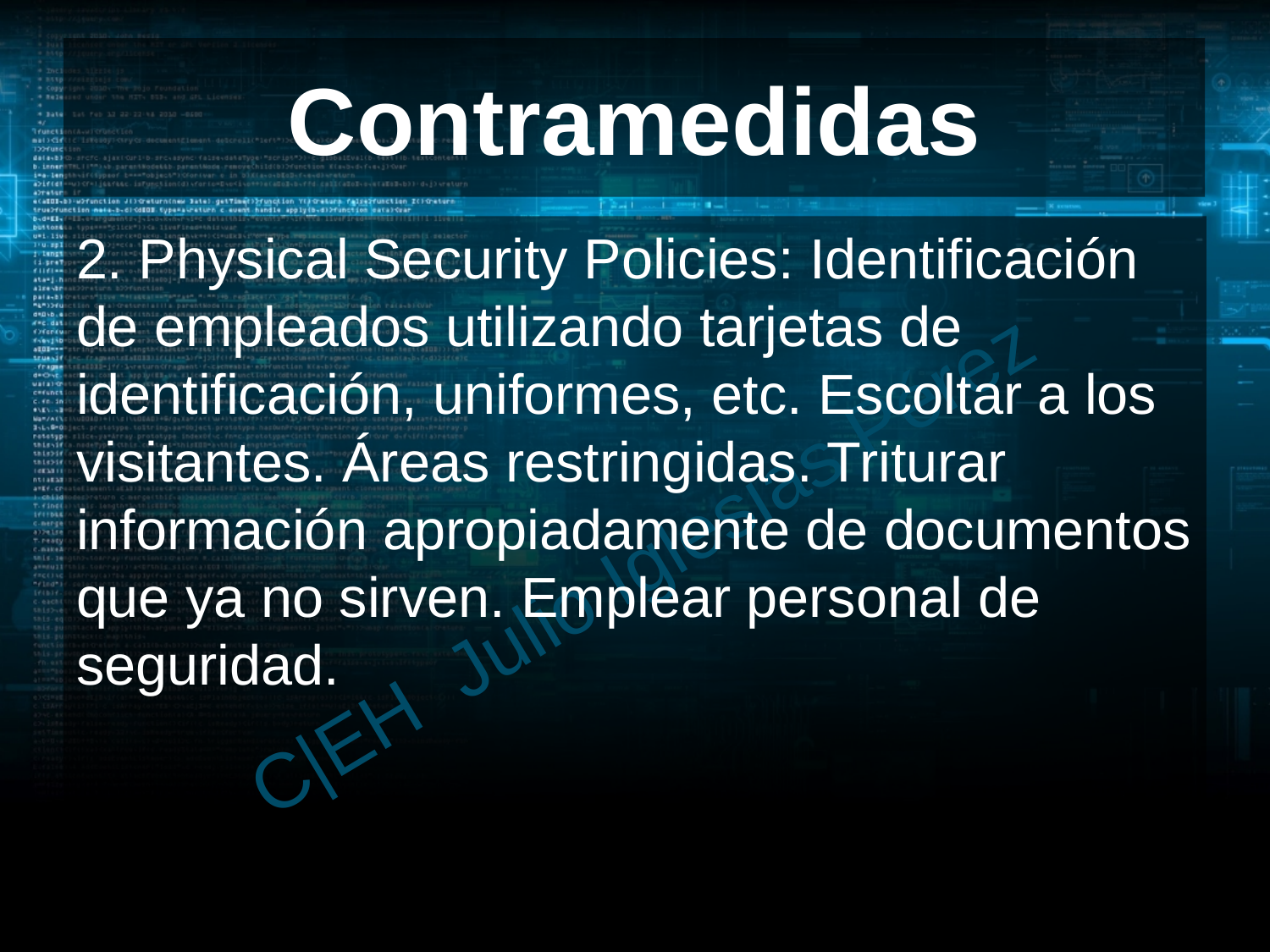

# Contramedidas
2. Physical Security Policies: Identificación de empleados utilizando tarjetas de identificación, uniformes, etc. Escoltar a los visitantes. Áreas restringidas. Triturar información apropiadamente de documentos que ya no sirven. Emplear personal de seguridad.

C|EH  Julio Iglesias Pérez